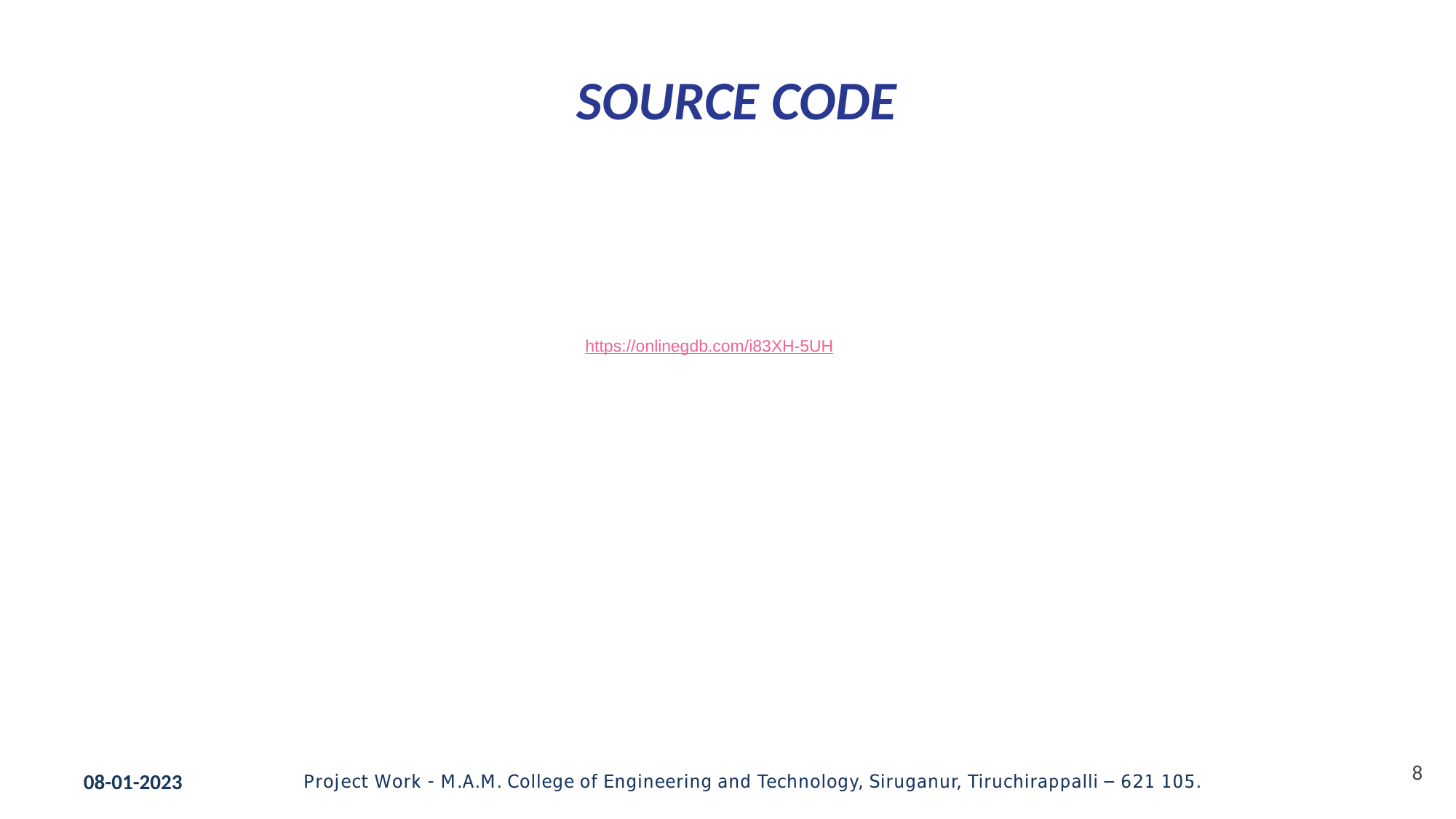

SOURCE CODE

https://onlinegdb.com/i83XH-5UH

8
08-01-2023
Project Work - M.A.M. College of Engineering and Technology, Siruganur, Tiruchirappalli – 621 105.